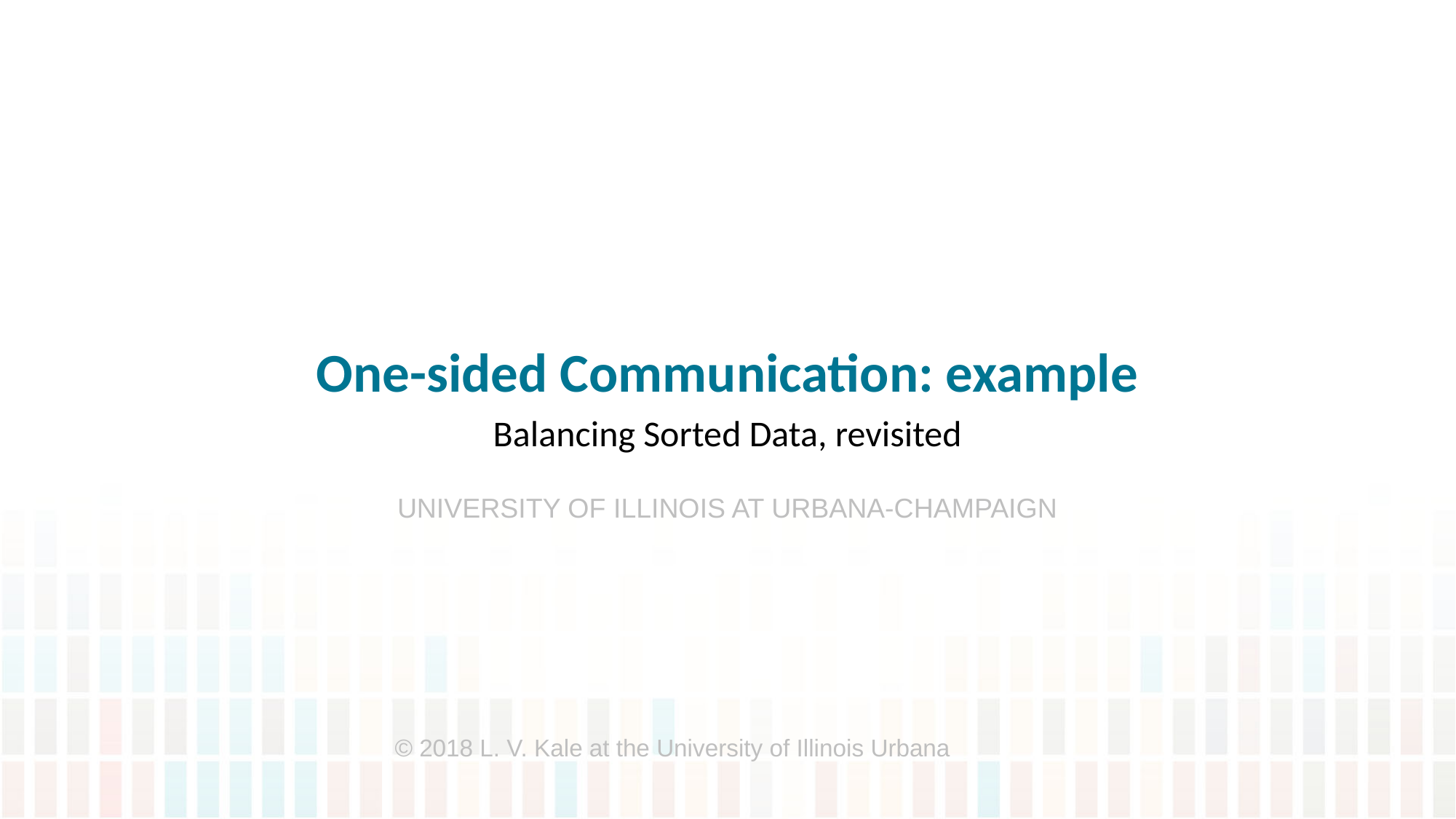

# One-sided Communication: example
Balancing Sorted Data, revisited
© 2018 L. V. Kale at the University of Illinois Urbana